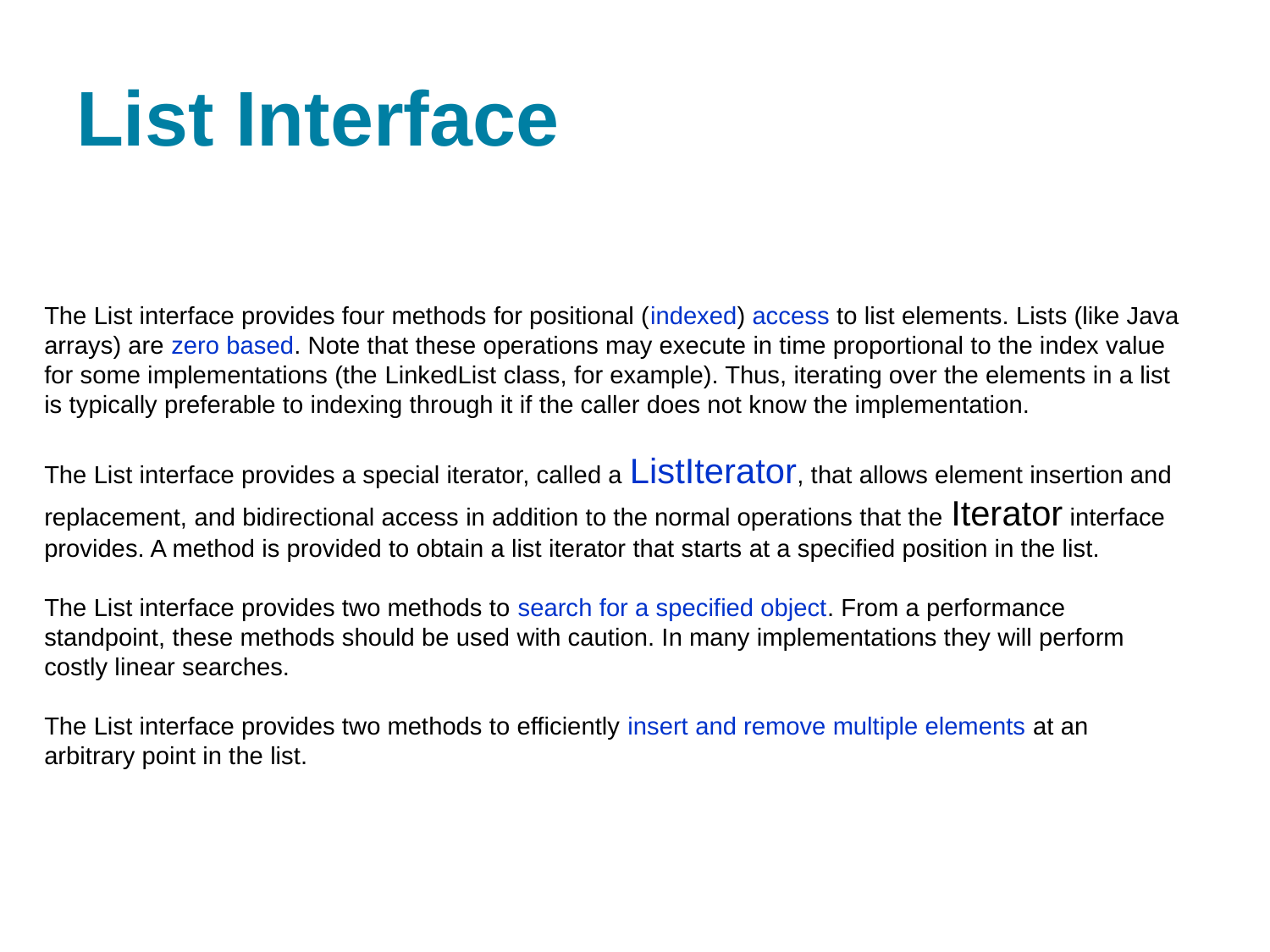

# List Interface
The List interface provides four methods for positional (indexed) access to list elements. Lists (like Java arrays) are zero based. Note that these operations may execute in time proportional to the index value for some implementations (the LinkedList class, for example). Thus, iterating over the elements in a list is typically preferable to indexing through it if the caller does not know the implementation.

The List interface provides a special iterator, called a ListIterator, that allows element insertion and replacement, and bidirectional access in addition to the normal operations that the Iterator interface provides. A method is provided to obtain a list iterator that starts at a specified position in the list.

The List interface provides two methods to search for a specified object. From a performance standpoint, these methods should be used with caution. In many implementations they will perform costly linear searches.

The List interface provides two methods to efficiently insert and remove multiple elements at an arbitrary point in the list.